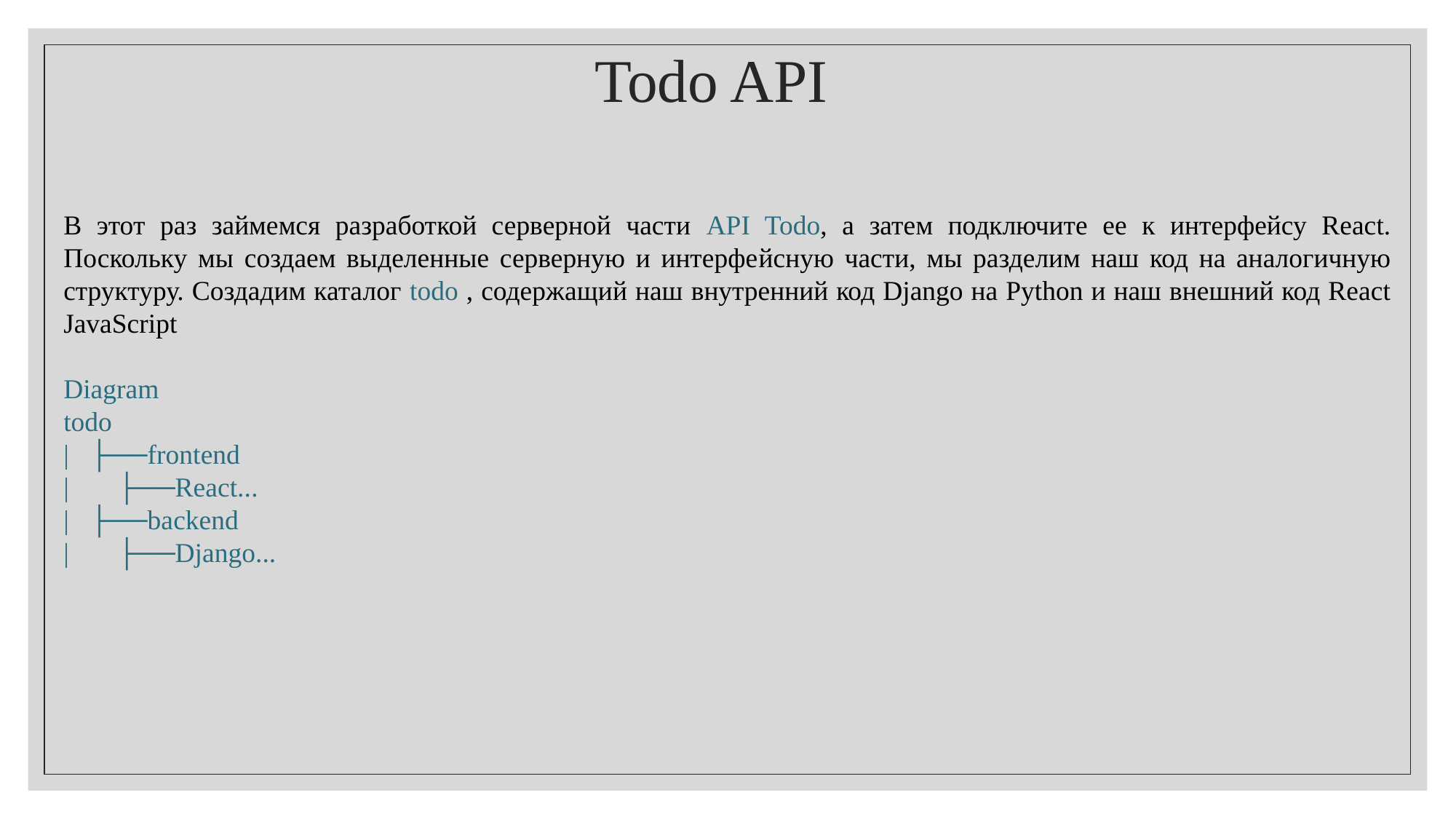

Todo API
В этот раз займемся разработкой серверной части API Todo, а затем подключите ее к интерфейсу React. Поскольку мы создаем выделенные серверную и интерфейсную части, мы разделим наш код на аналогичную структуру. Создадим каталог todo , содержащий наш внутренний код Django на Python и наш внешний код React JavaScript

Diagram
todo
|   ├──frontend
|       ├──React...
|   ├──backend
|       ├──Django...